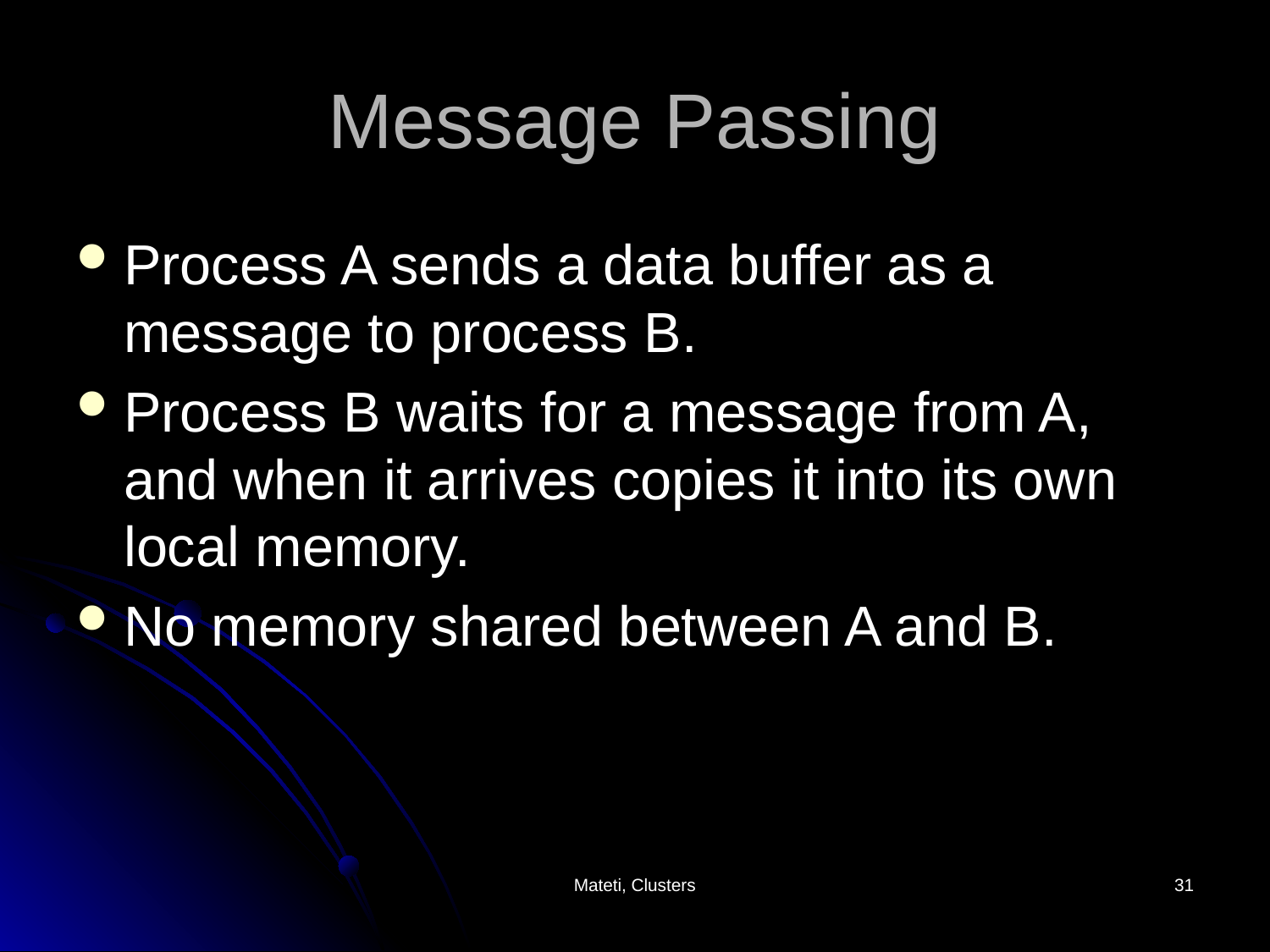

# Message Passing
Process A sends a data buffer as a message to process B.
Process B waits for a message from A, and when it arrives copies it into its own local memory.
No memory shared between A and B.
Mateti, Clusters
31